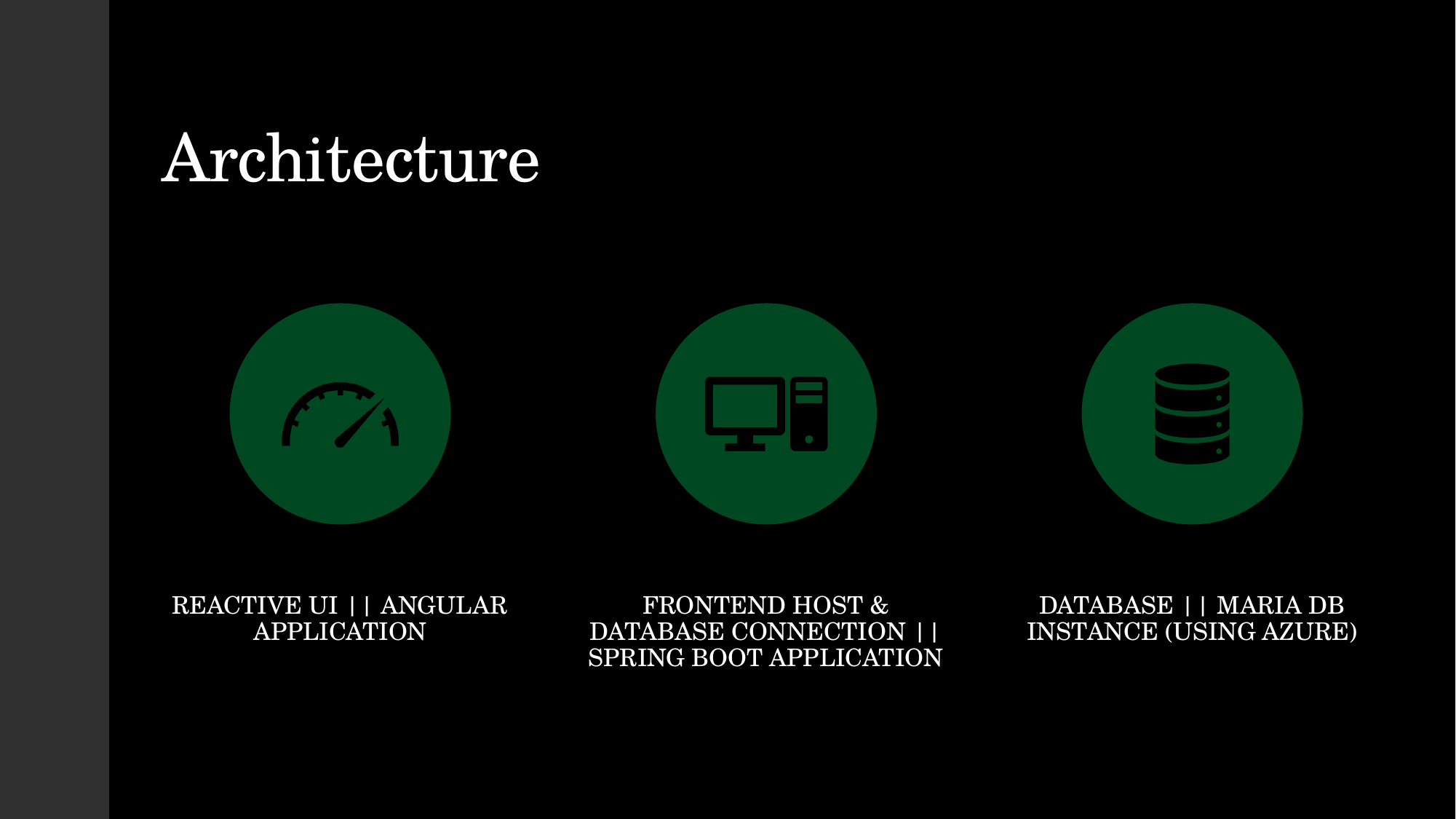

# Architecture
Reactive UI || Angular Application
Frontend Host & database connection || Spring Boot Application
Database || Maria DB Instance (using Azure)